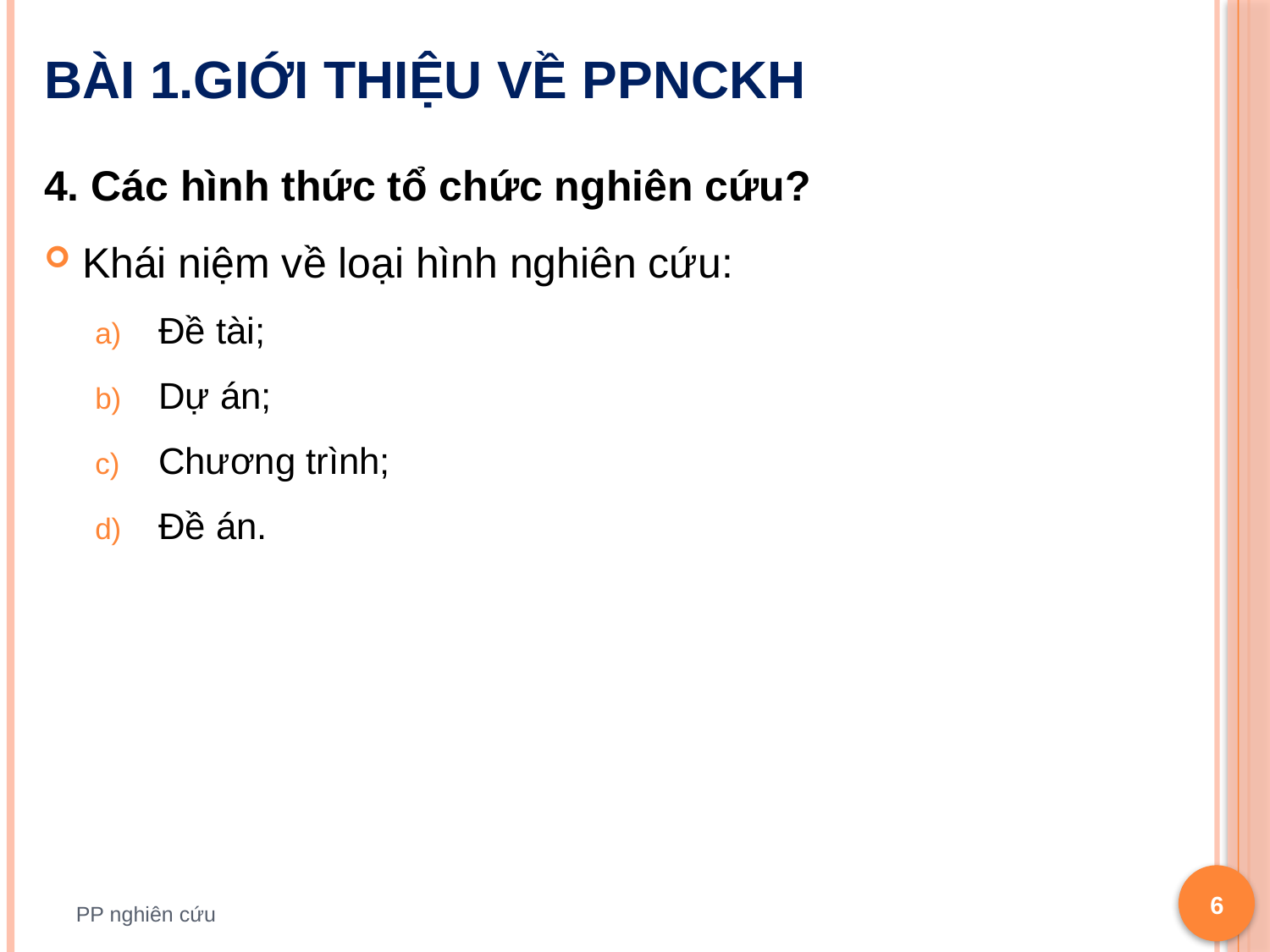

# Bài 1.Giới thiệu về PPNCKH
4. Các hình thức tổ chức nghiên cứu?
Khái niệm về loại hình nghiên cứu:
Đề tài;
Dự án;
Chương trình;
Đề án.
6
PP nghiên cứu